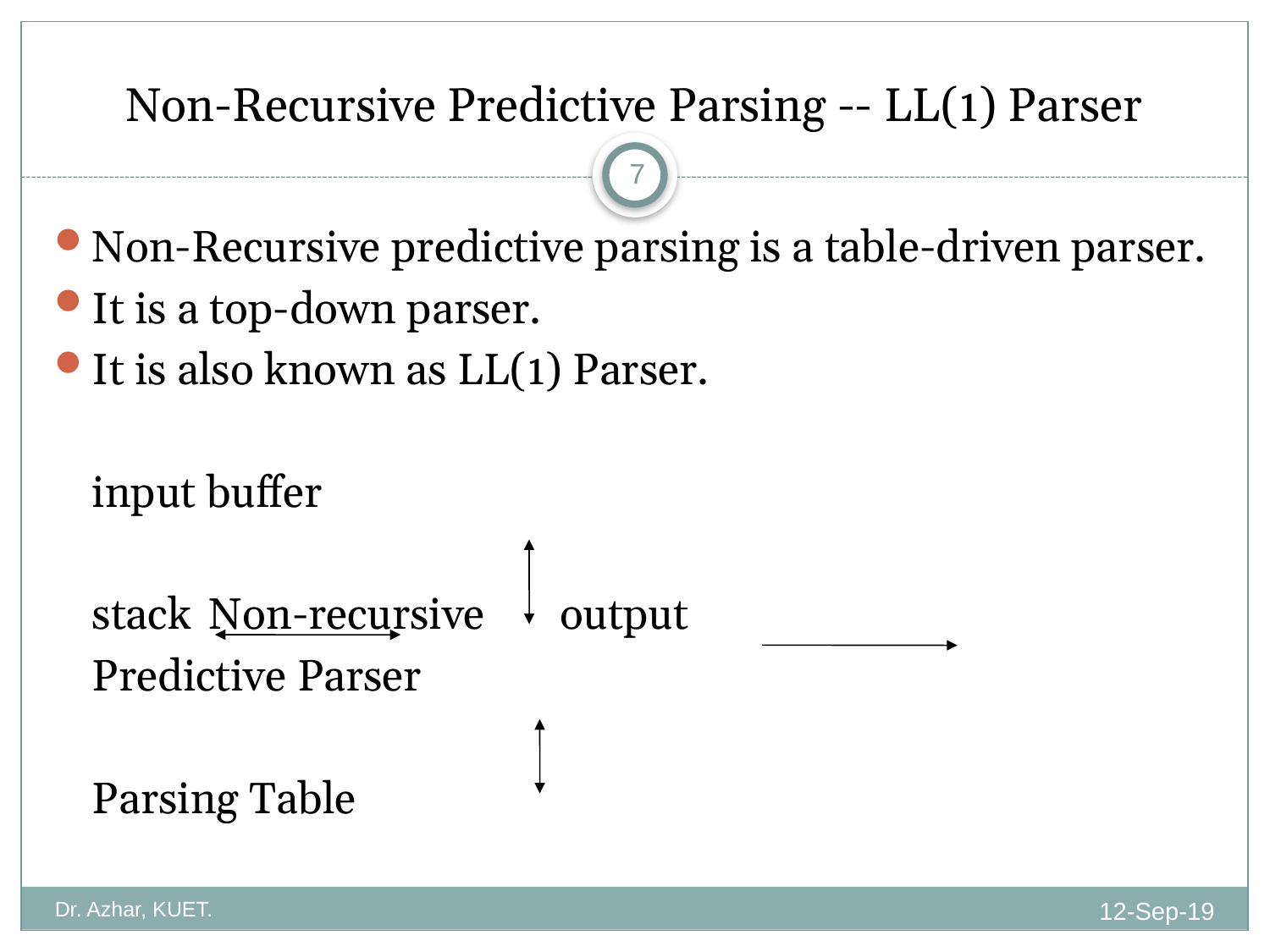

# Non-Recursive Predictive Parsing -- LL(1) Parser
7
Non-Recursive predictive parsing is a table-driven parser.
It is a top-down parser.
It is also known as LL(1) Parser.

				input buffer

	stack		Non-recursive 			output
				Predictive Parser

				Parsing Table

12-Sep-19
Dr. Azhar, KUET.